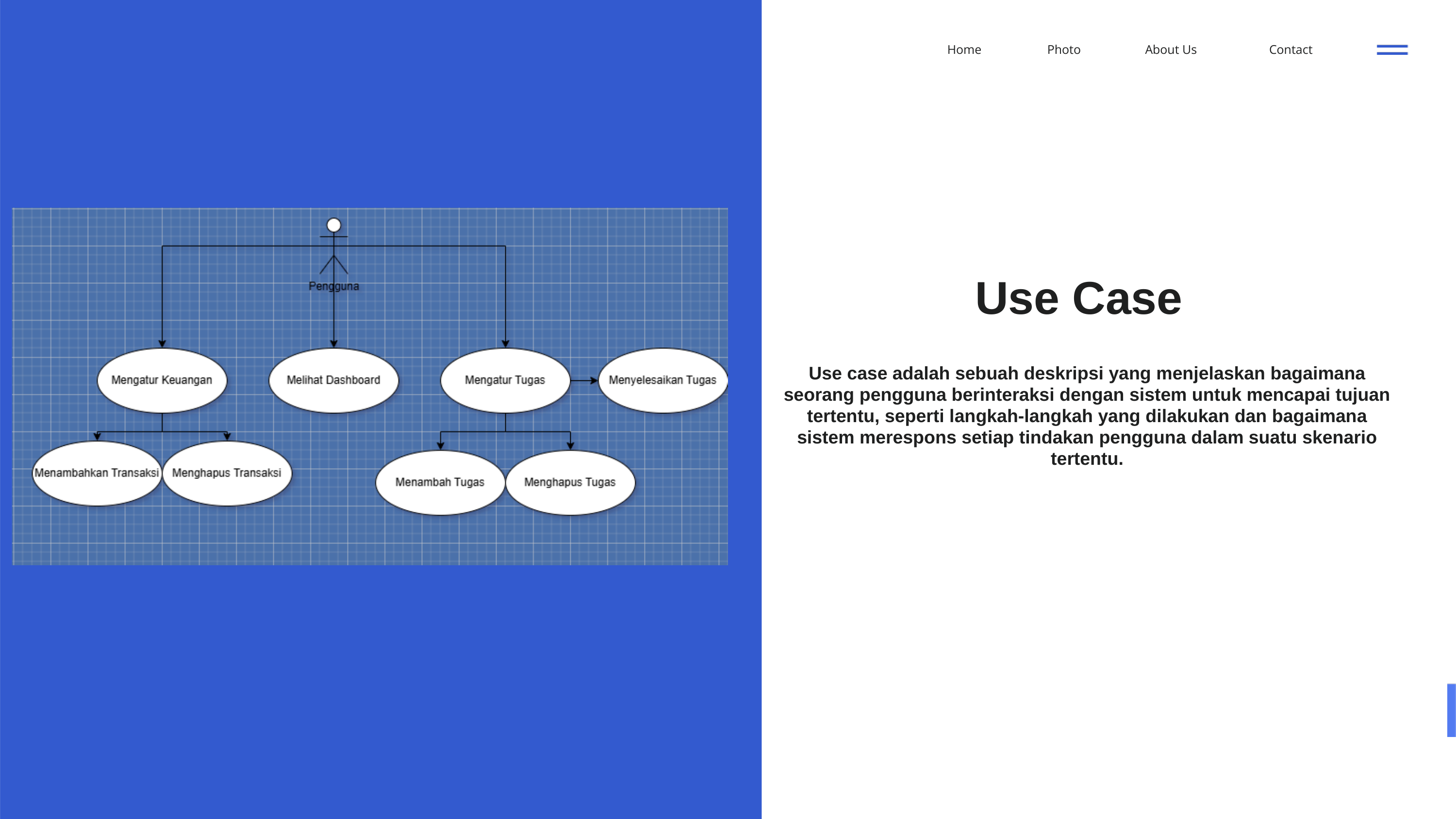

Home
Photo
About Us
Contact

Use Case
Use case adalah sebuah deskripsi yang menjelaskan bagaimana seorang pengguna berinteraksi dengan sistem untuk mencapai tujuan tertentu, seperti langkah-langkah yang dilakukan dan bagaimana sistem merespons setiap tindakan pengguna dalam suatu skenario tertentu.